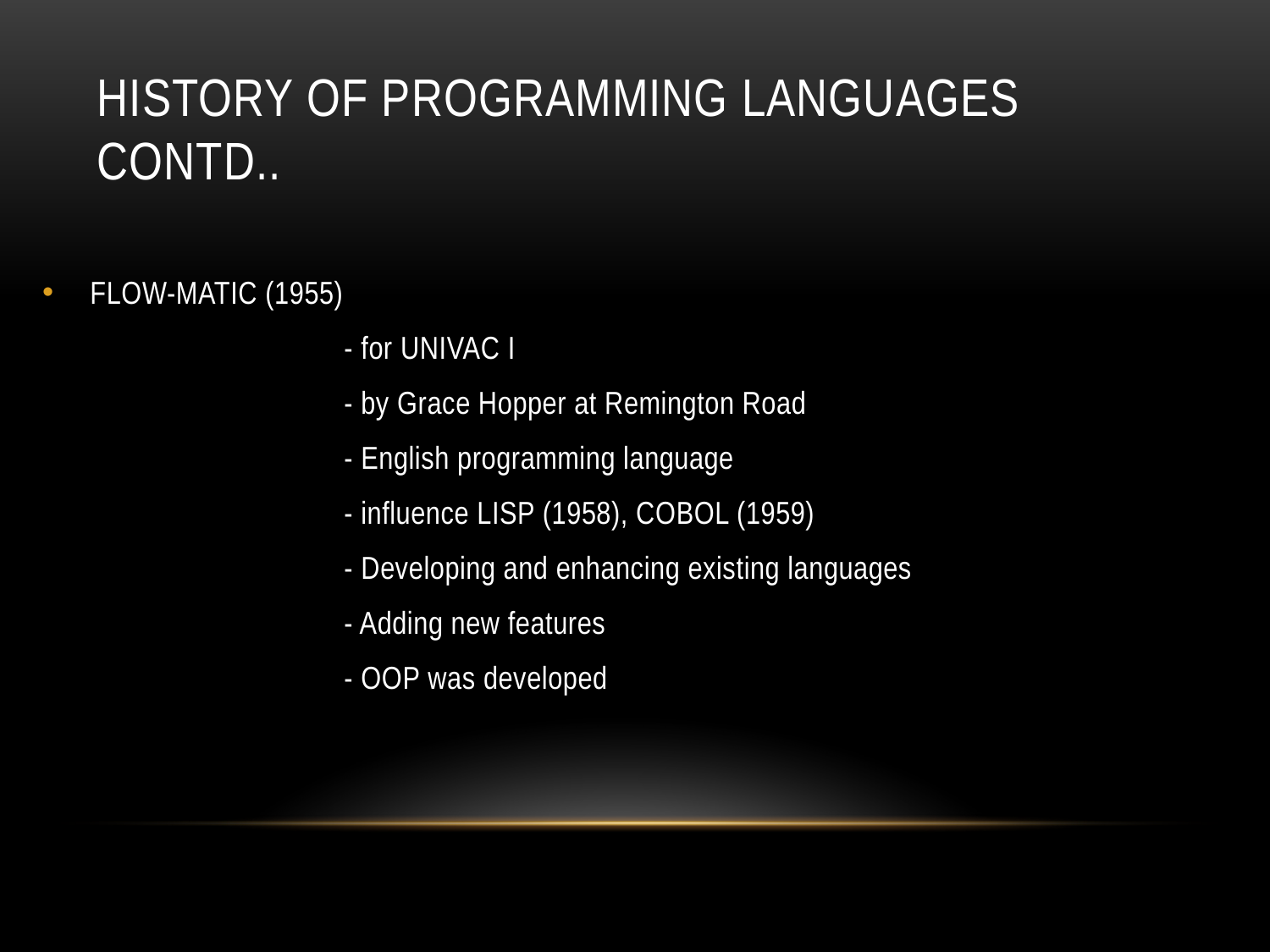

# History of Programming Languages Contd..
FLOW-MATIC (1955)
			- for UNIVAC I
			- by Grace Hopper at Remington Road
			- English programming language
			- influence LISP (1958), COBOL (1959)
			- Developing and enhancing existing languages
			- Adding new features
			- OOP was developed